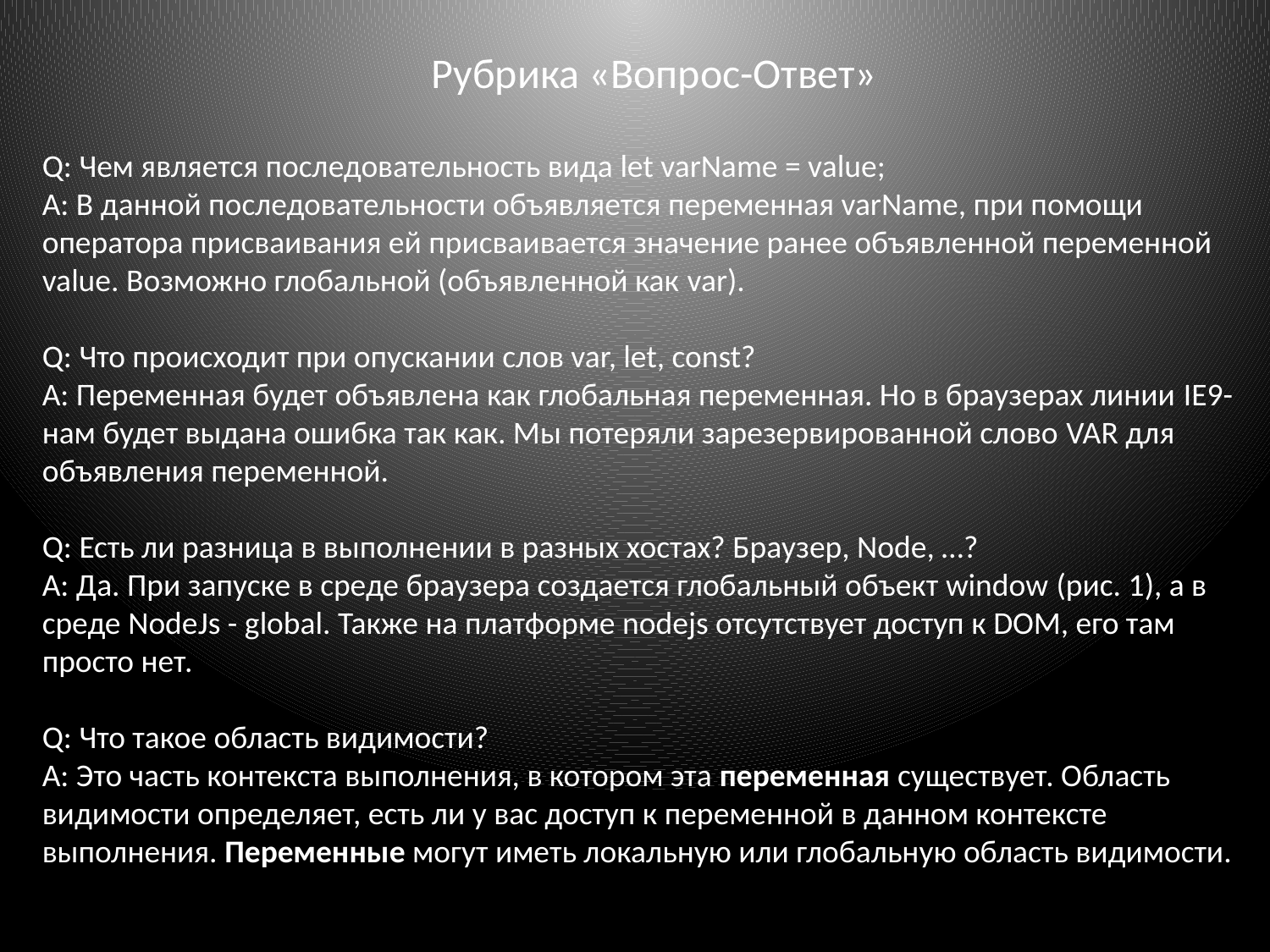

Рубрика «Вопрос-Ответ»
Q: Чем является последовательность вида let varName = value;
A: В данной последовательности объявляется переменная varName, при помощи оператора присваивания ей присваивается значение ранее объявленной переменной value. Возможно глобальной (объявленной как var).
Q: Что происходит при опускании слов var, let, const?
A: Переменная будет объявлена как глобальная переменная. Но в браузерах линии IE9- нам будет выдана ошибка так как. Мы потеряли зарезервированной слово VAR для объявления переменной.
Q: Есть ли разница в выполнении в разных хостах? Браузер, Node, …?
A: Да. При запуске в среде браузера создается глобальный объект window (рис. 1), а в среде NodeJs - global. Также на платформе nodejs отсутствует доступ к DOM, его там просто нет.
Q: Что такое область видимости?
A: Это часть контекста выполнения, в котором эта переменная существует. Область видимости определяет, есть ли у вас доступ к переменной в данном контексте выполнения. Переменные могут иметь локальную или глобальную область видимости.